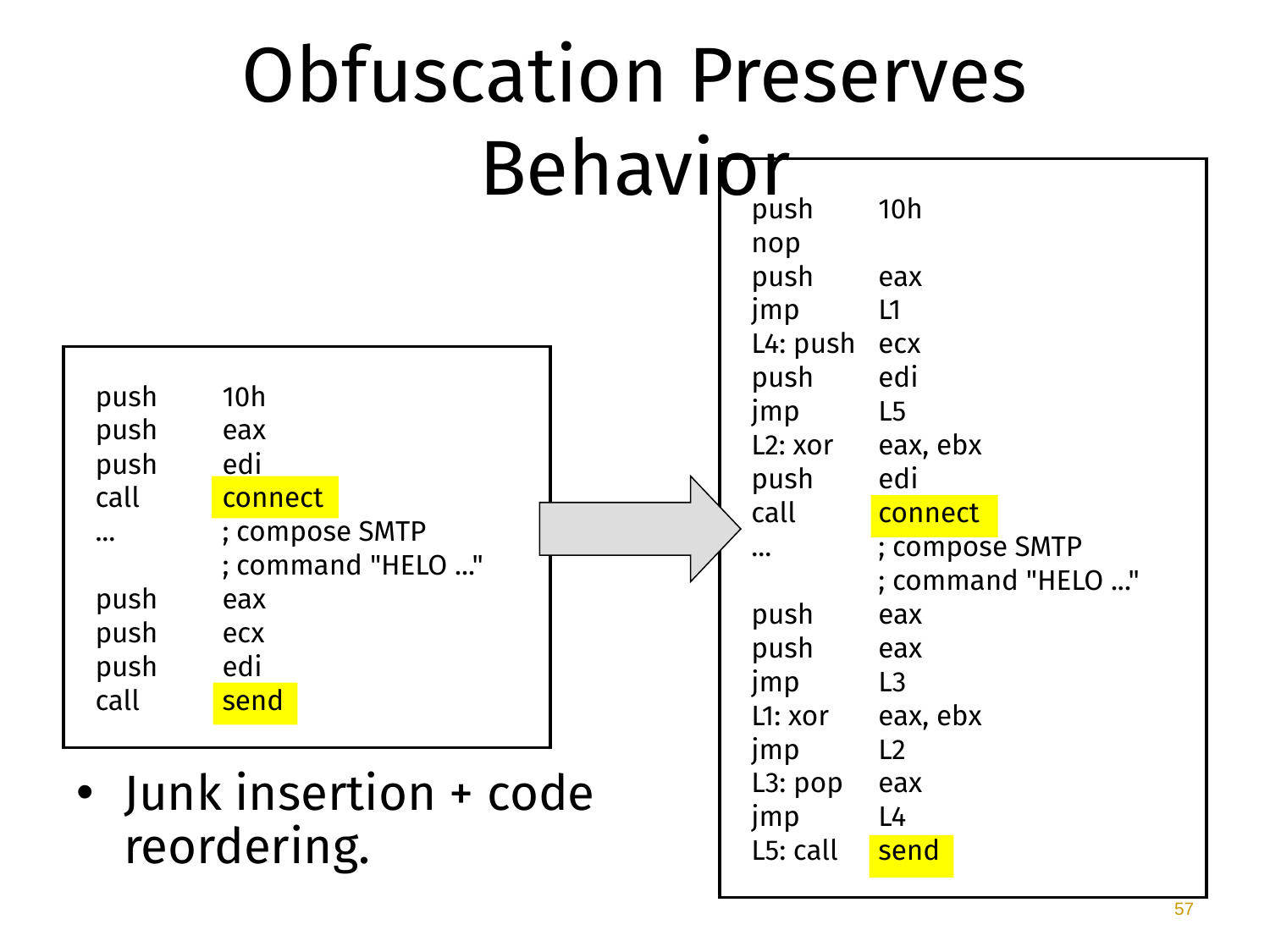

57
# Obfuscation Preserves Behavior
push	10h
nop
push	eax
jmp	L1
L4: push	ecx
push	edi
jmp	L5
L2: xor	eax, ebx
push	edi
call	connect
...	; compose SMTP
	; command "HELO ..."
push	eax
push	eax
jmp	L3
L1: xor	eax, ebx
jmp	L2
L3: pop	eax
jmp	L4
L5: call	send
push	10h
push	eax
push	edi
call	connect
...	; compose SMTP
	; command "HELO ..."
push	eax
push	ecx
push	edi
call	send

Junk insertion + code reordering.